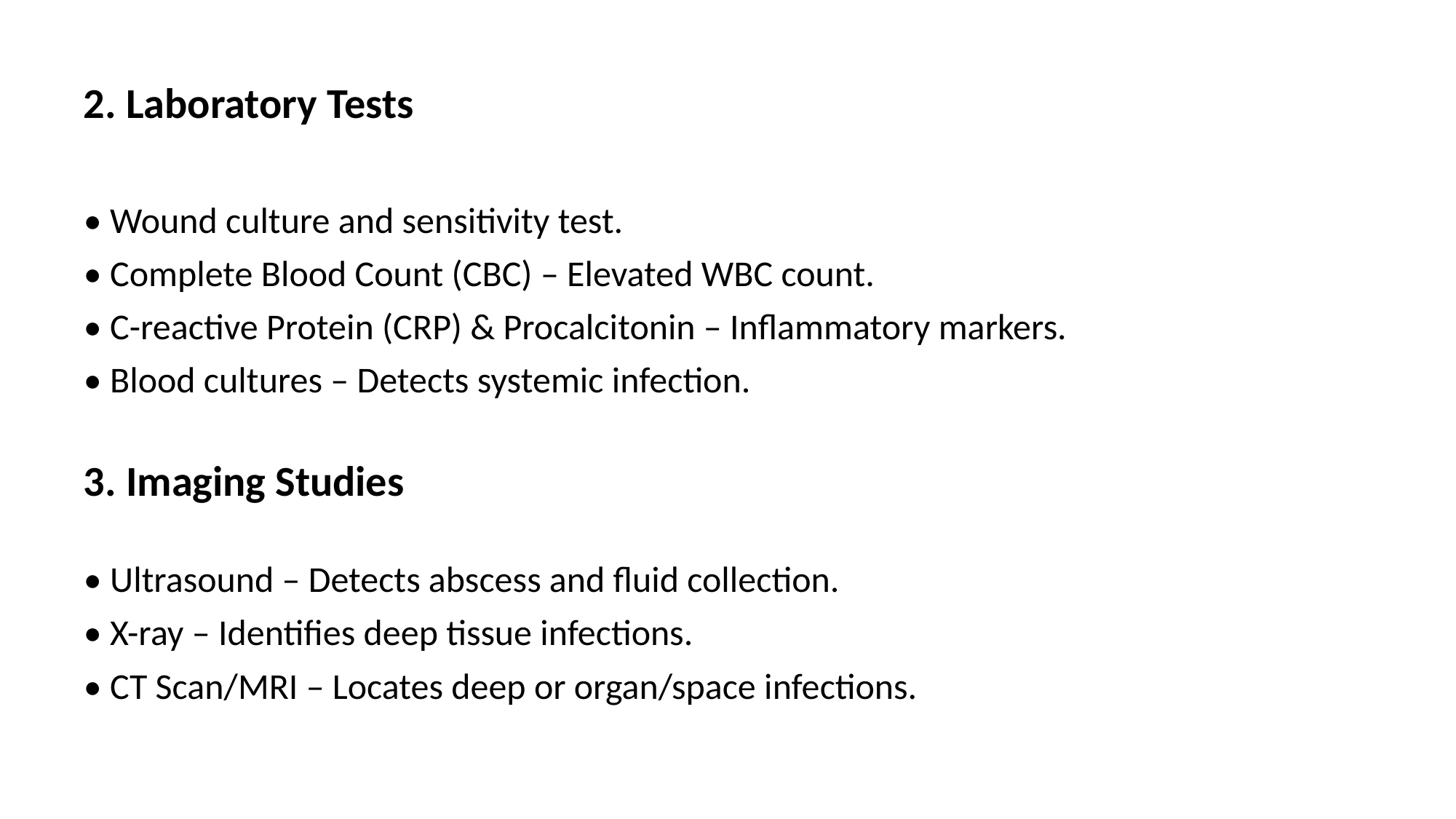

2. Laboratory Tests
• Wound culture and sensitivity test.
• Complete Blood Count (CBC) – Elevated WBC count.
• C-reactive Protein (CRP) & Procalcitonin – Inflammatory markers.
• Blood cultures – Detects systemic infection.

3. Imaging Studies

• Ultrasound – Detects abscess and fluid collection.
• X-ray – Identifies deep tissue infections.
• CT Scan/MRI – Locates deep or organ/space infections.